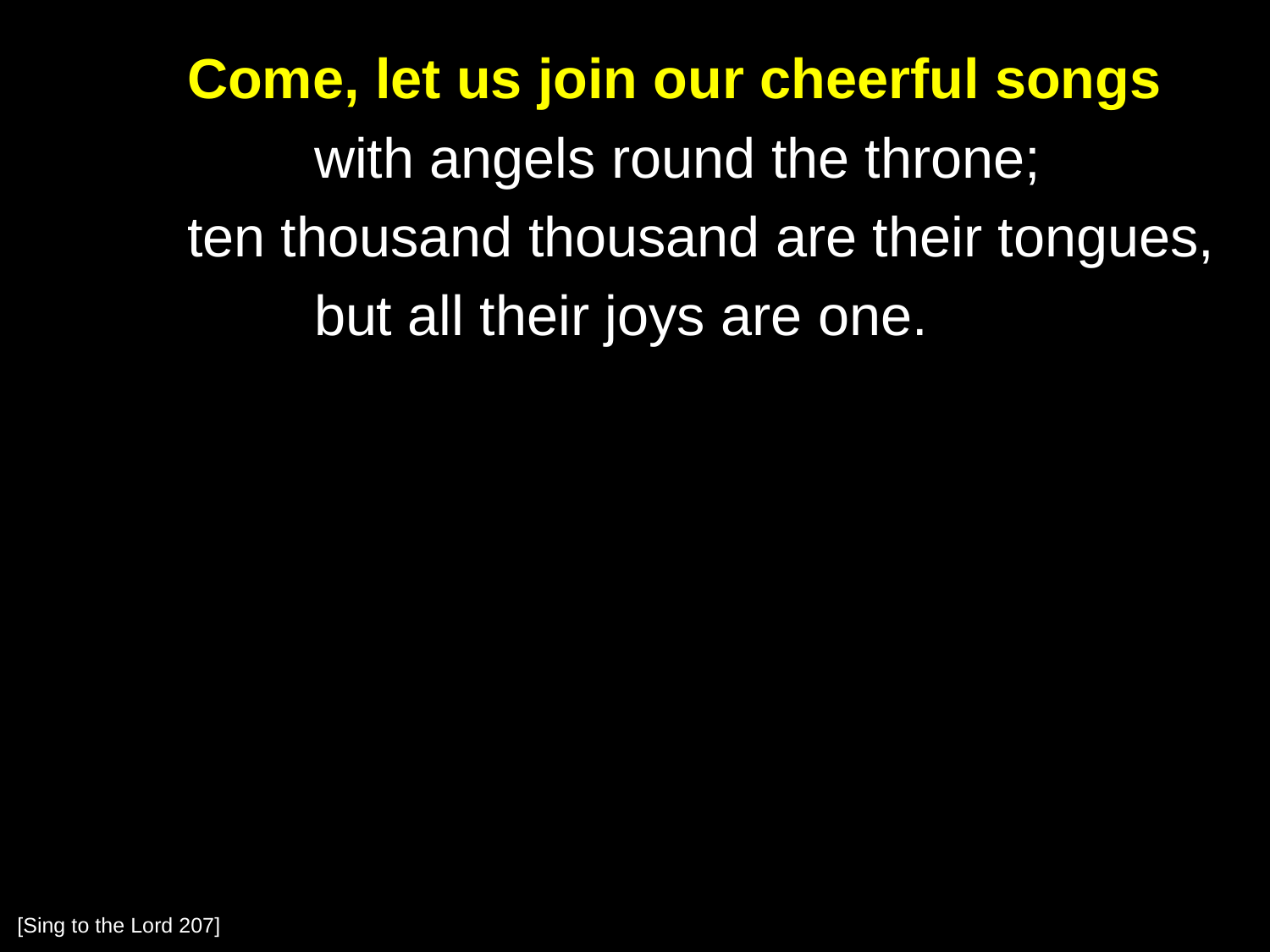

Come, let us join our cheerful songs
		with angels round the throne;
	ten thousand thousand are their tongues,
		but all their joys are one.
[Sing to the Lord 207]